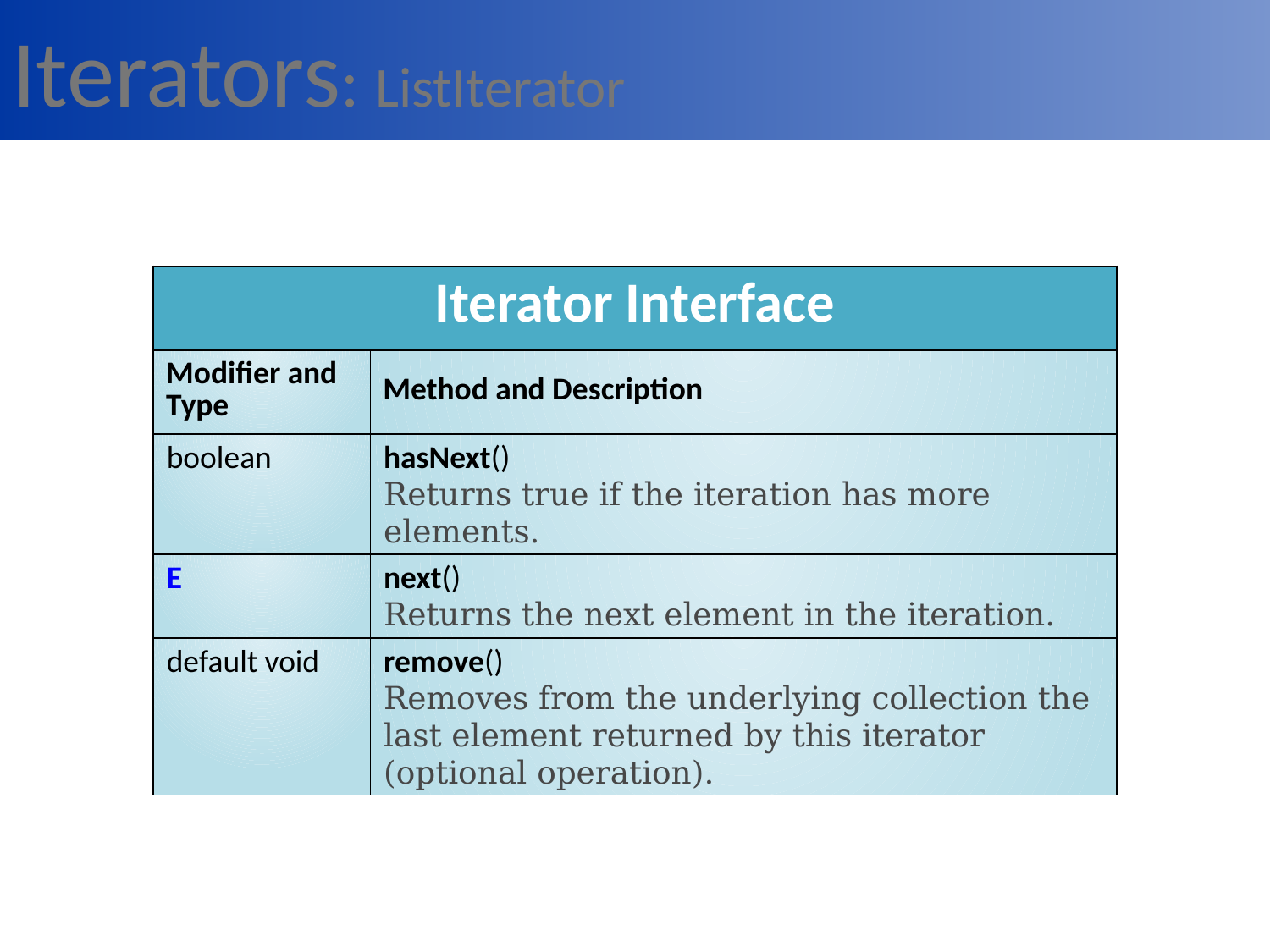

Iterators: ListIterator
# Data Types
| Iterator Interface |  |
| --- | --- |
| Modifier and Type | Method and Description |
| boolean | hasNext() Returns true if the iteration has more elements. |
| E | next() Returns the next element in the iteration. |
| default void | remove() Removes from the underlying collection the last element returned by this iterator (optional operation). |